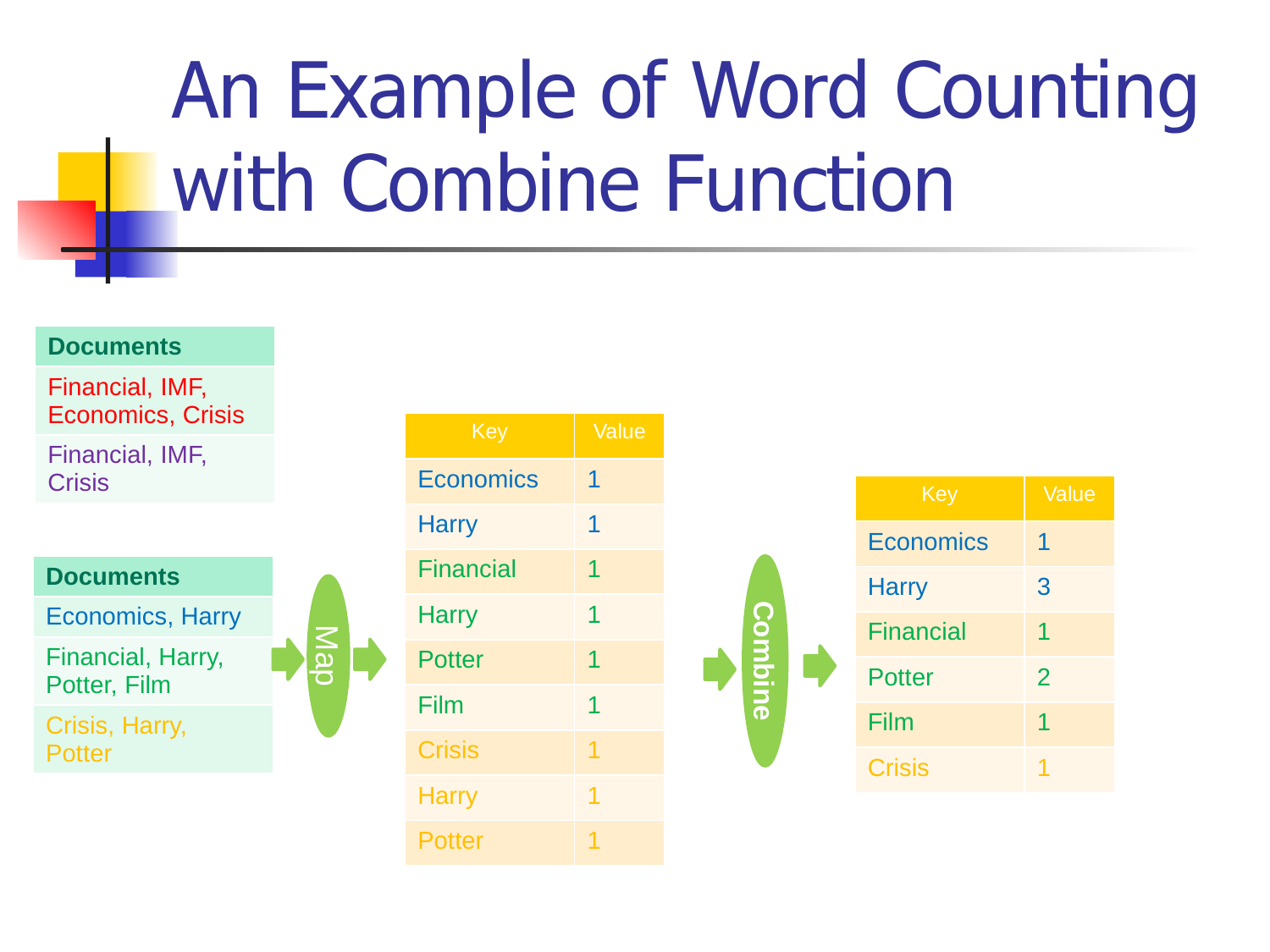

# An Example of Word Counting with Combine Function
| Documents |
| --- |
| Financial, IMF, Economics, Crisis |
| Financial, IMF, Crisis |
| Key | Value |
| --- | --- |
| Economics | 1 |
| Harry | 1 |
| Financial | 1 |
| Harry | 1 |
| Potter | 1 |
| Film | 1 |
| Crisis | 1 |
| Harry | 1 |
| Potter | 1 |
| Key | Value |
| --- | --- |
| Economics | 1 |
| Harry | 3 |
| Financial | 1 |
| Potter | 2 |
| Film | 1 |
| Crisis | 1 |
| Documents |
| --- |
| Economics, Harry |
| Financial, Harry, Potter, Film |
| Crisis, Harry, Potter |
Map
Combine